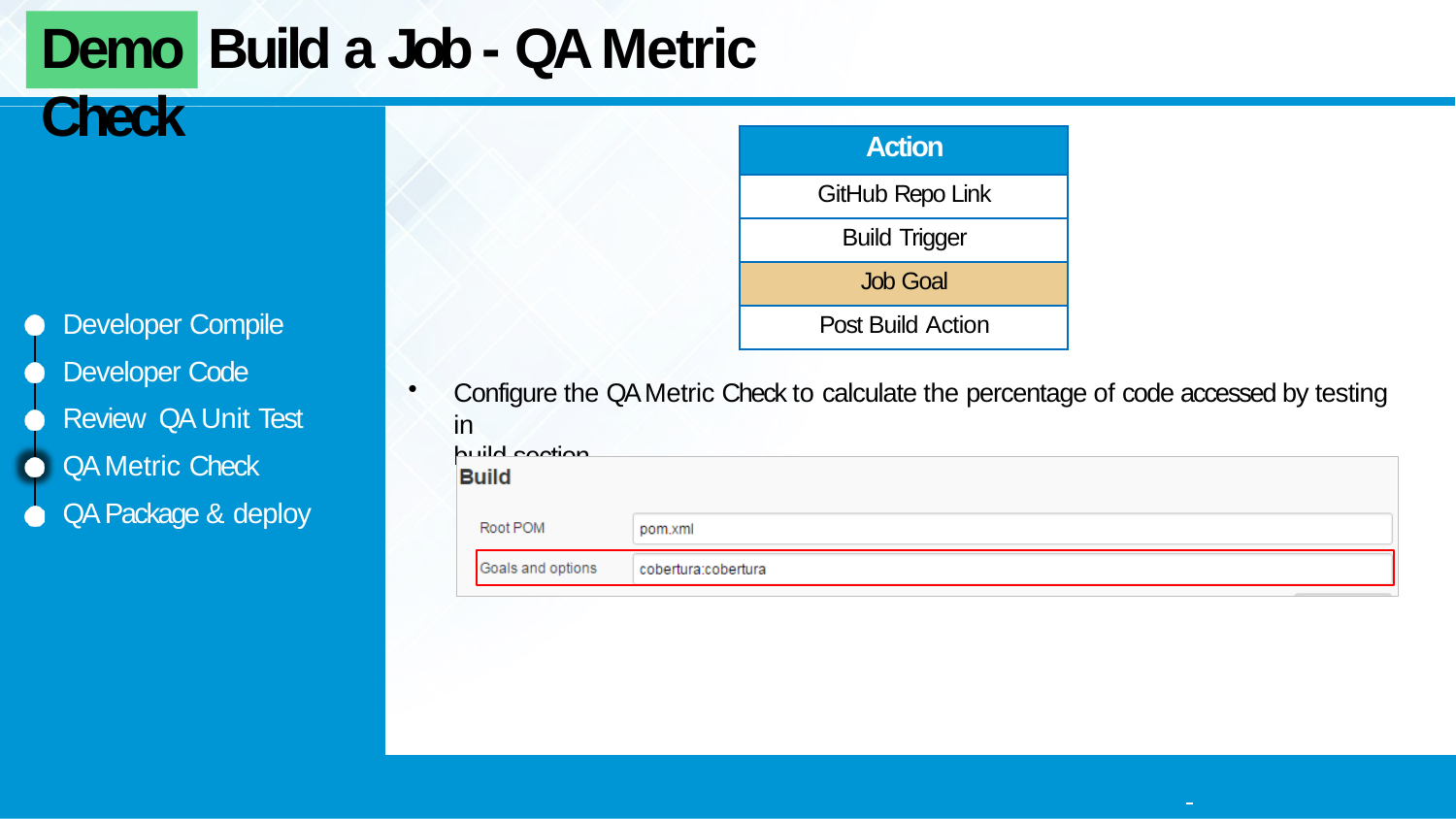

# Demo	Build a Job - QA Metric Check

| Action |
| --- |
| GitHub Repo Link |
| Build Trigger |
| Job Goal |
| Post Build Action |

Developer Compile  Developer Code Review  QA Unit Test
QA Metric Check
QA Package & deploy

Configure the QA Metric Check to calculate the percentage of code accessed by testing in
build section